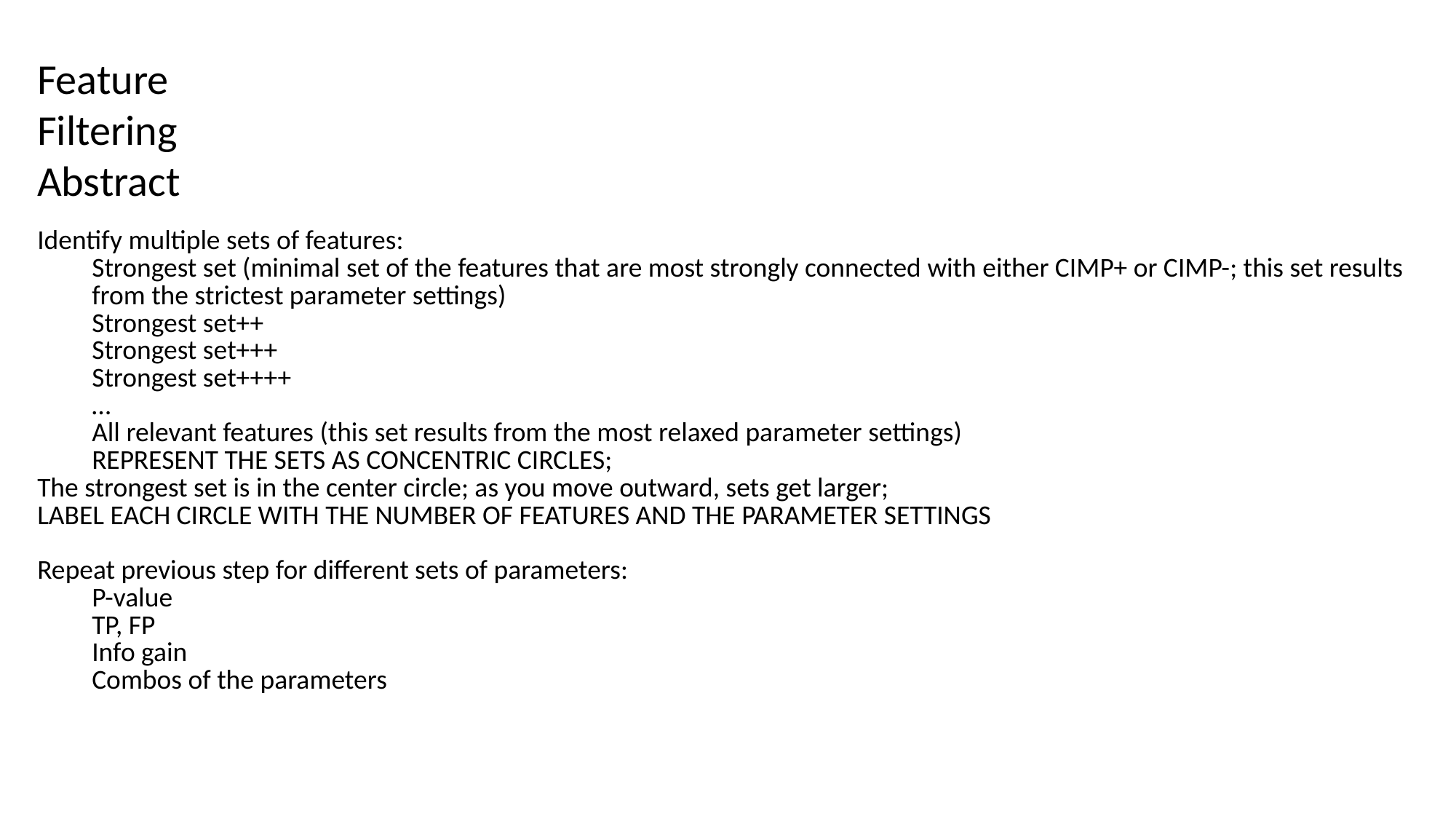

Feature Filtering
Abstract
| Identify multiple sets of features: Strongest set (minimal set of the features that are most strongly connected with either CIMP+ or CIMP-; this set results from the strictest parameter settings) Strongest set++ Strongest set+++ Strongest set++++ … All relevant features (this set results from the most relaxed parameter settings) REPRESENT THE SETS AS CONCENTRIC CIRCLES; The strongest set is in the center circle; as you move outward, sets get larger; LABEL EACH CIRCLE WITH THE NUMBER OF FEATURES AND THE PARAMETER SETTINGS Repeat previous step for different sets of parameters: P-value TP, FP Info gain Combos of the parameters |
| --- |